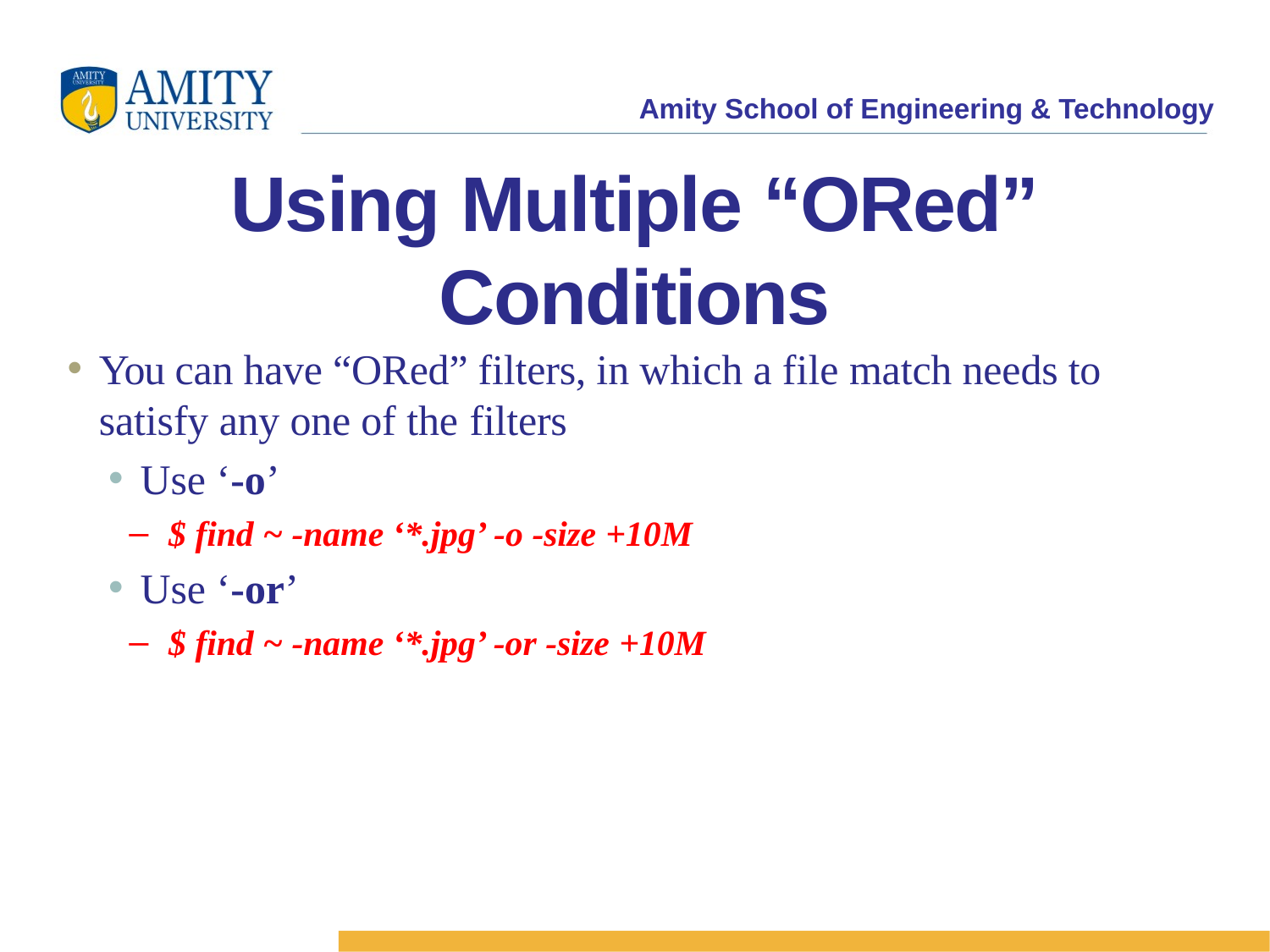

Using Multiple “ORed” Conditions

You can have “ORed” filters, in which a file match needs to  satisfy any one of the filters
Use ‘-o’
$ find ~ -name ‘*.jpg’ -o -size +10M
Use ‘-or’
$ find ~ -name ‘*.jpg’ -or -size +10M